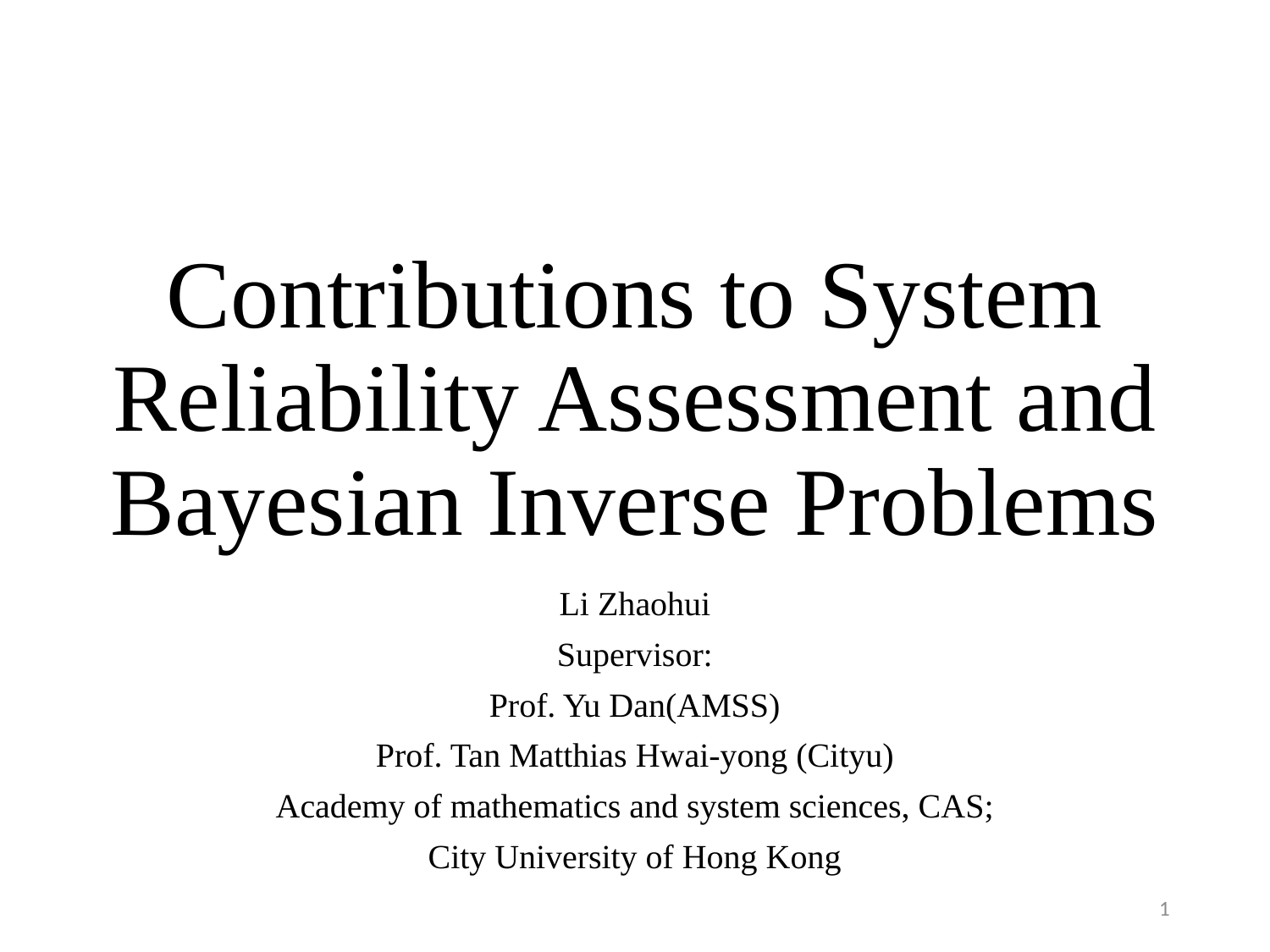

# Contributions to System Reliability Assessment and Bayesian Inverse Problems
Li Zhaohui
Supervisor:
Prof. Yu Dan(AMSS)
Prof. Tan Matthias Hwai-yong (Cityu)
Academy of mathematics and system sciences, CAS;
City University of Hong Kong
1